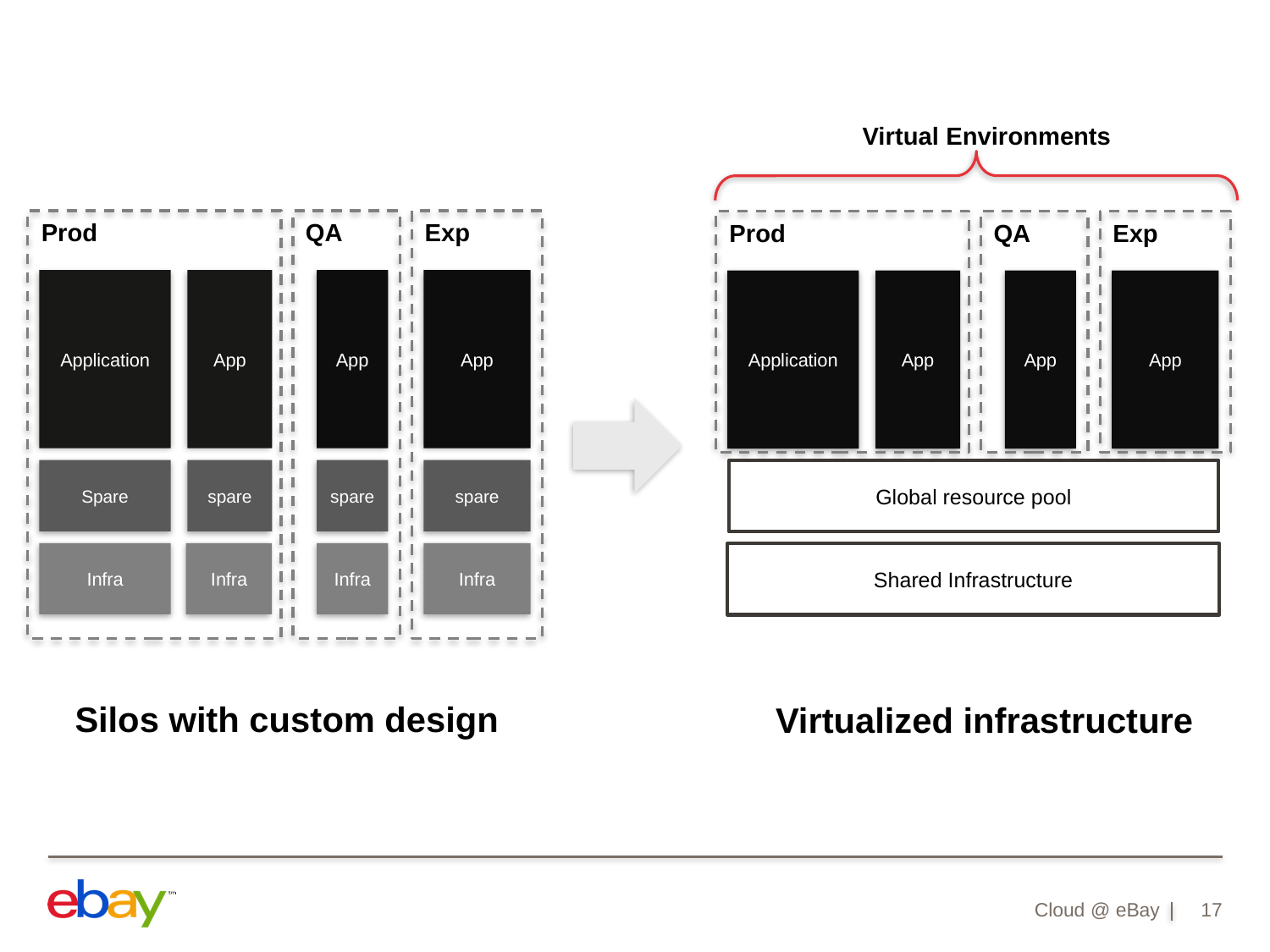

Virtual Environments

Prod

QA

Exp.
Application
App
App
App
Global resource pool
Shared Infrastructure
Virtualized infrastructure

Prod

QA

Exp.
Application
App
App
App
Spare
spare
spare
spare
Infra
Infra
Infra
Infra
Silos with custom design

Cloud @ eBay
17